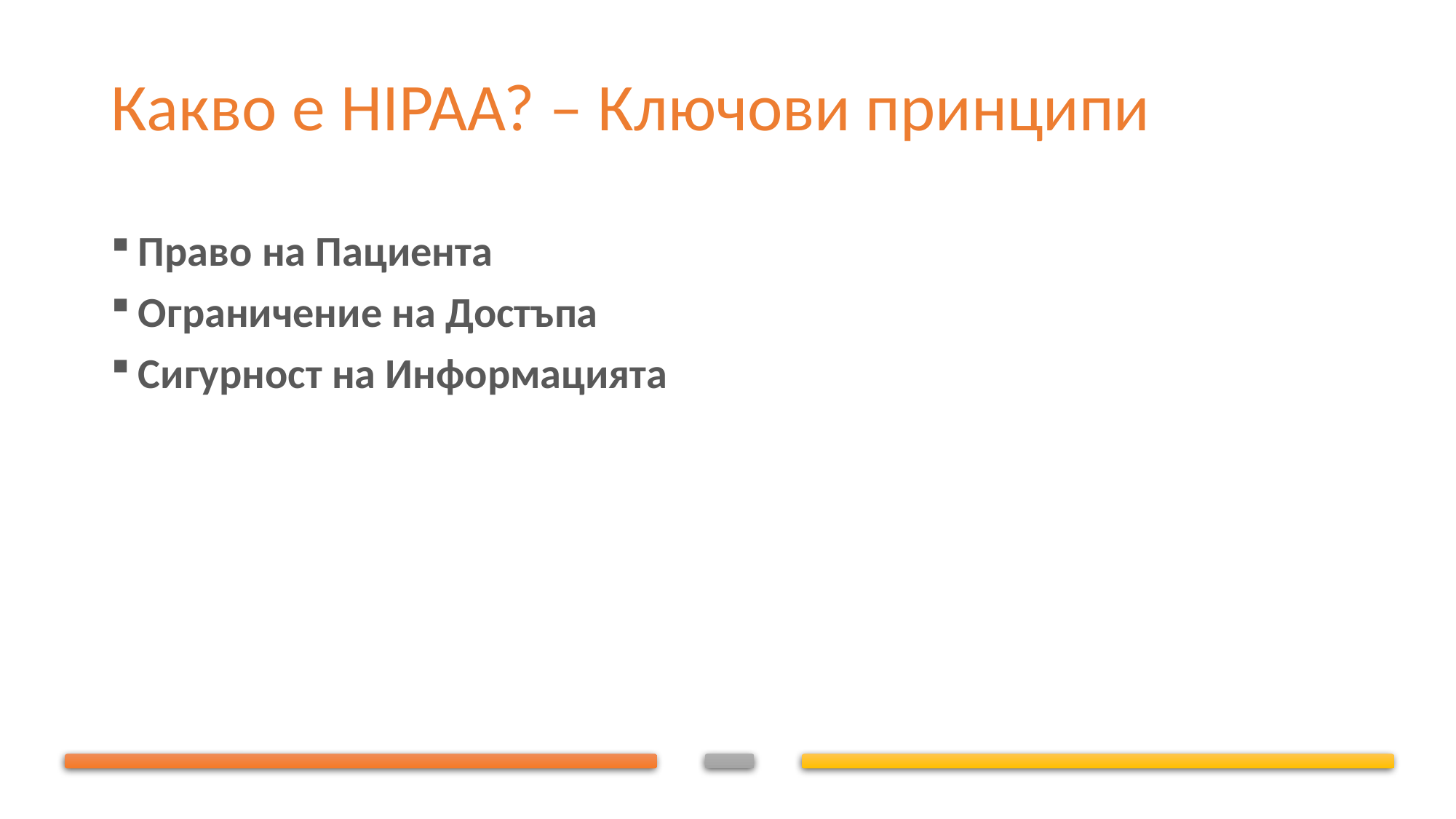

# Какво е HIPAA? – Ключови принципи
Право на Пациента
Ограничение на Достъпа
Сигурност на Информацията